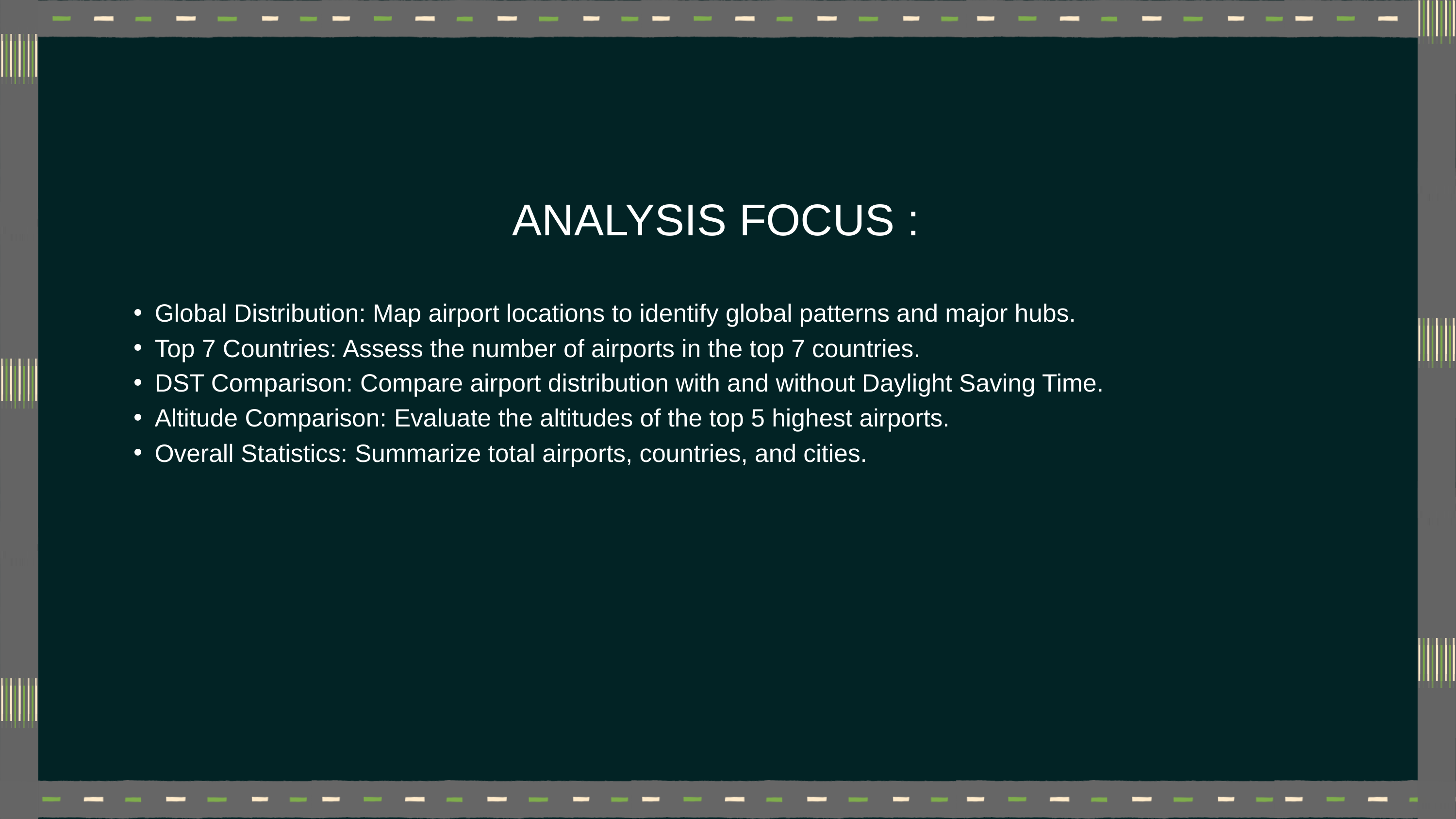

ANALYSIS FOCUS :
Global Distribution: Map airport locations to identify global patterns and major hubs.
Top 7 Countries: Assess the number of airports in the top 7 countries.
DST Comparison: Compare airport distribution with and without Daylight Saving Time.
Altitude Comparison: Evaluate the altitudes of the top 5 highest airports.
Overall Statistics: Summarize total airports, countries, and cities.